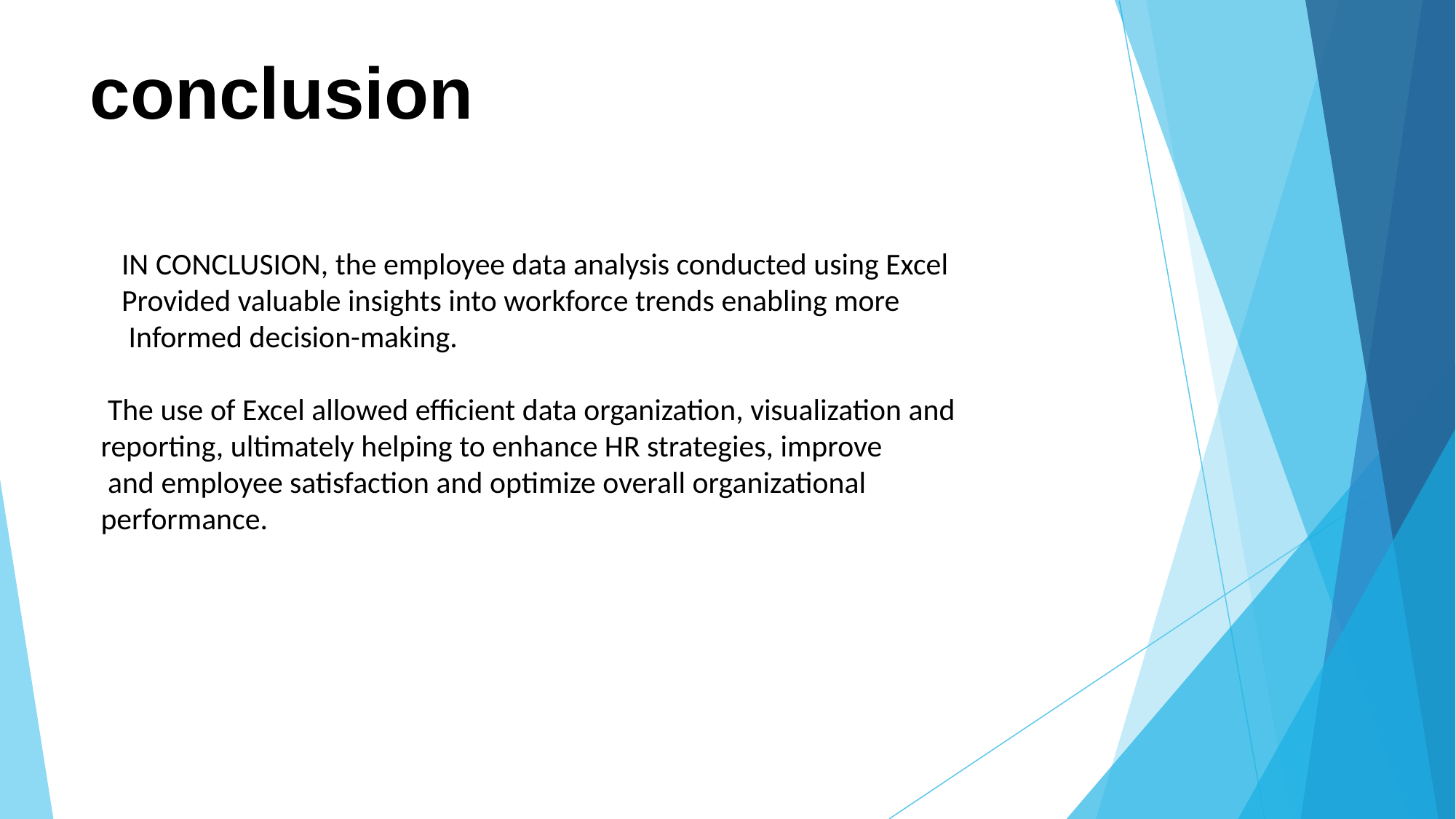

# conclusion
   IN CONCLUSION, the employee data analysis conducted using Excel
   Provided valuable insights into workforce trends enabling more
    Informed decision-making.

 The use of Excel allowed efficient data organization, visualization and reporting, ultimately helping to enhance HR strategies, improve
 and employee satisfaction and optimize overall organizational       performance.